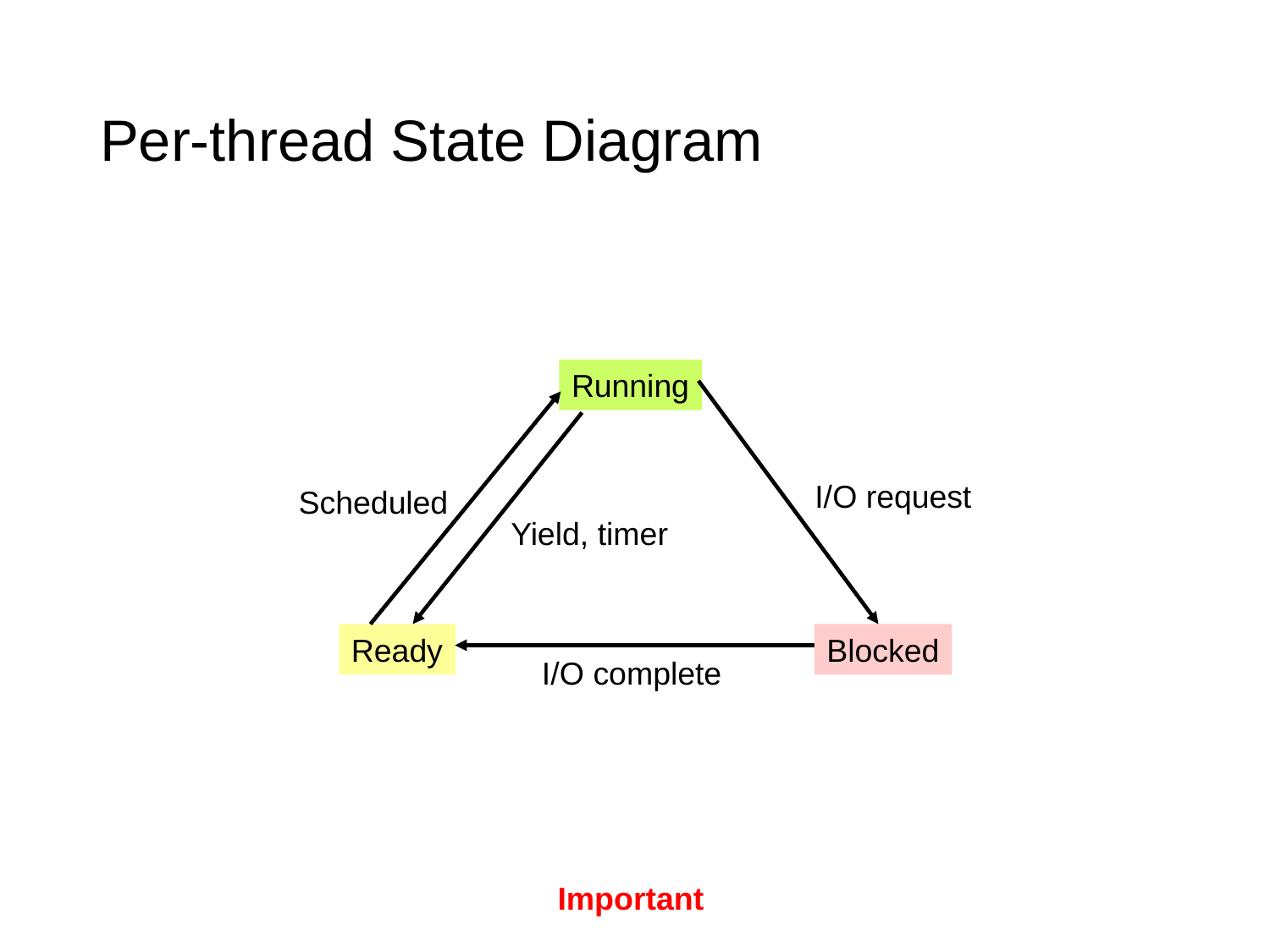

# Per-thread State Diagram
Running

Scheduled

I/O request
Blocked

Yield, timer
Ready

I/O complete
Important